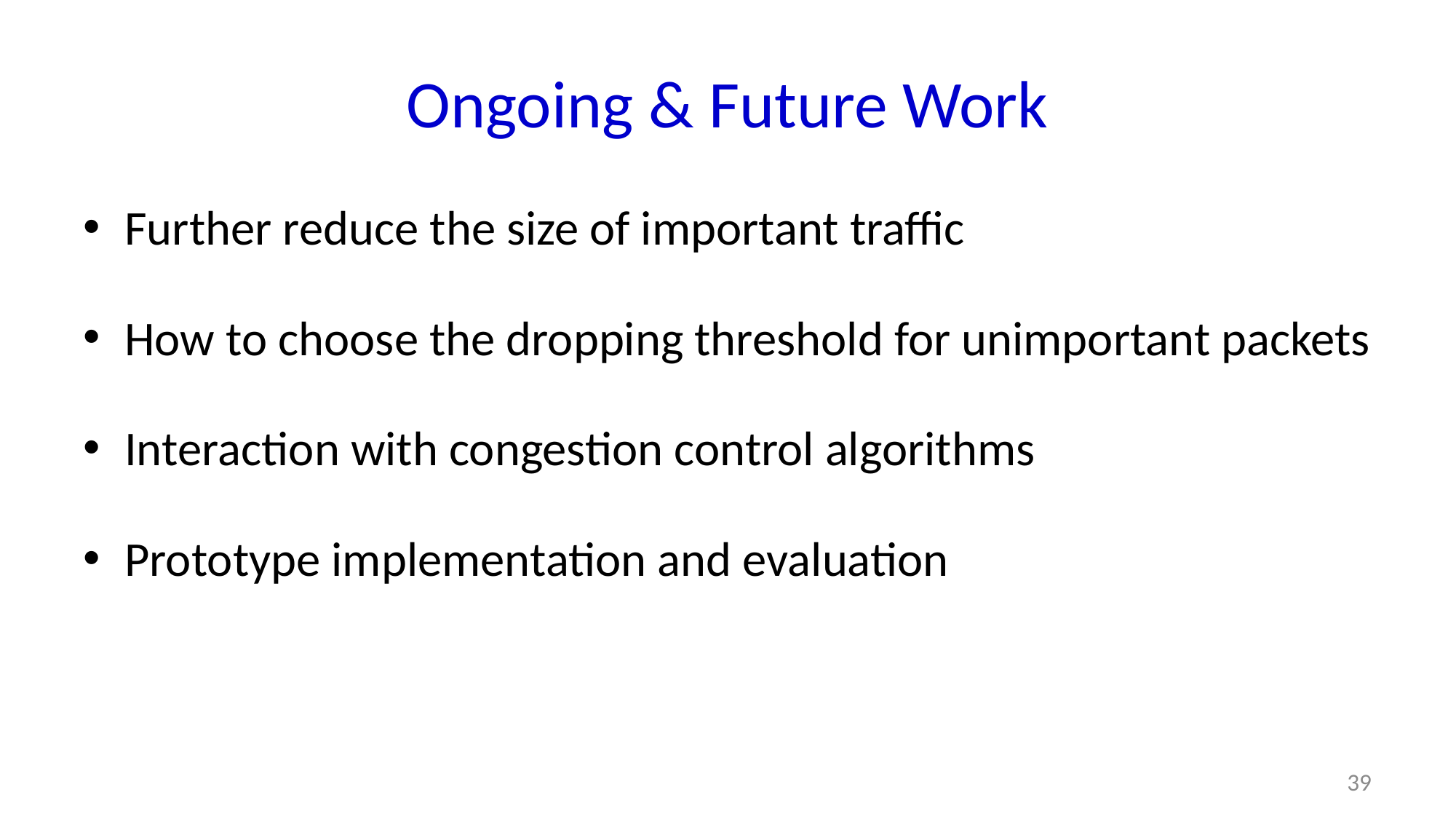

# Ongoing & Future Work
Further reduce the size of important traffic

How to choose the dropping threshold for unimportant packets

Interaction with congestion control algorithms

Prototype implementation and evaluation

39